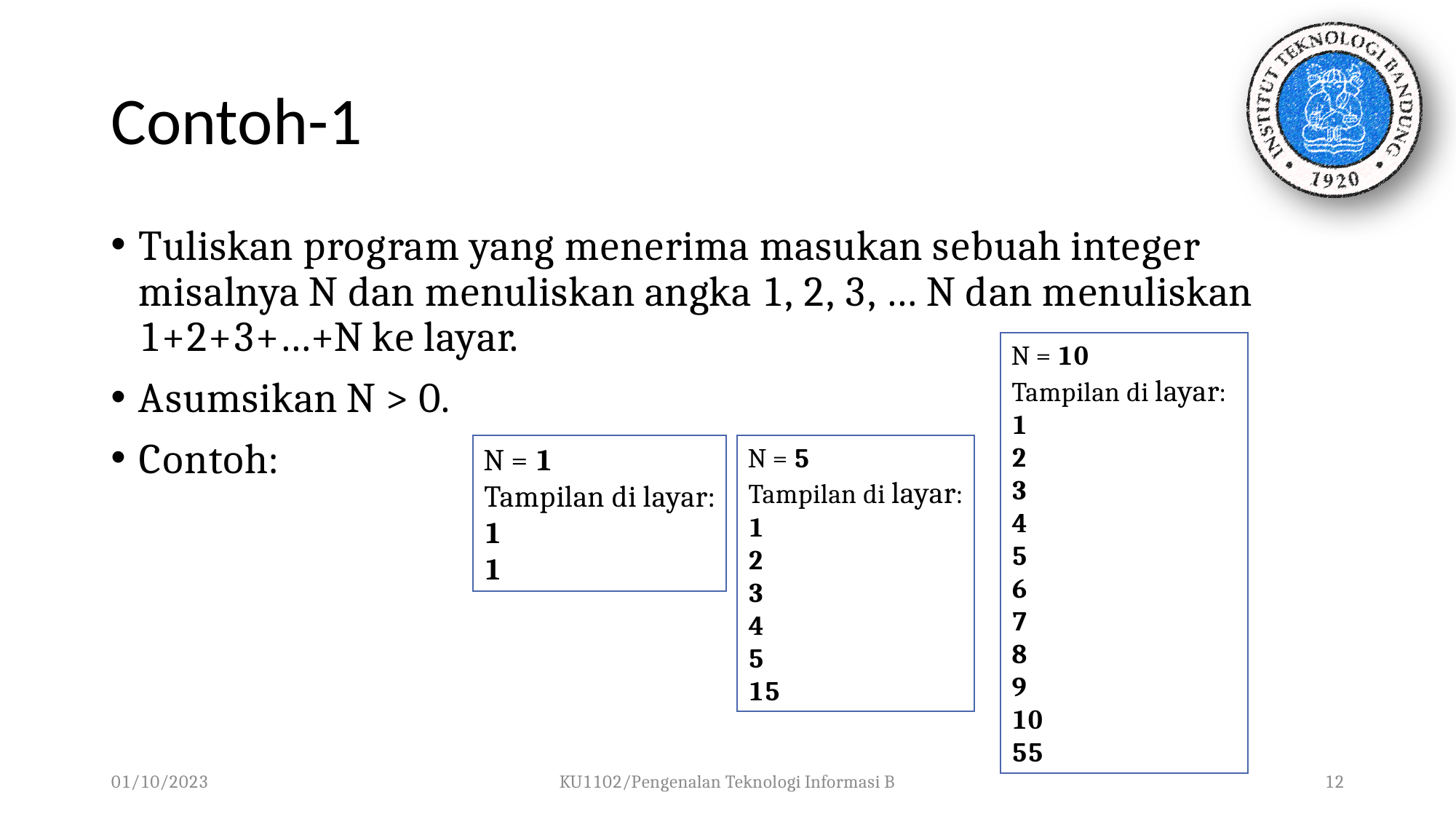

# Contoh-1
Tuliskan program yang menerima masukan sebuah integer misalnya N dan menuliskan angka 1, 2, 3, … N dan menuliskan 1+2+3+…+N ke layar.
Asumsikan N > 0.
Contoh:
N = 10
Tampilan di layar:
1
2
3
4
5
6
7
8
9
10
55
N = 5
Tampilan di layar:
1
2
3
4
5
15
N = 1
Tampilan di layar:
1
1
01/10/2023
KU1102/Pengenalan Teknologi Informasi B
12